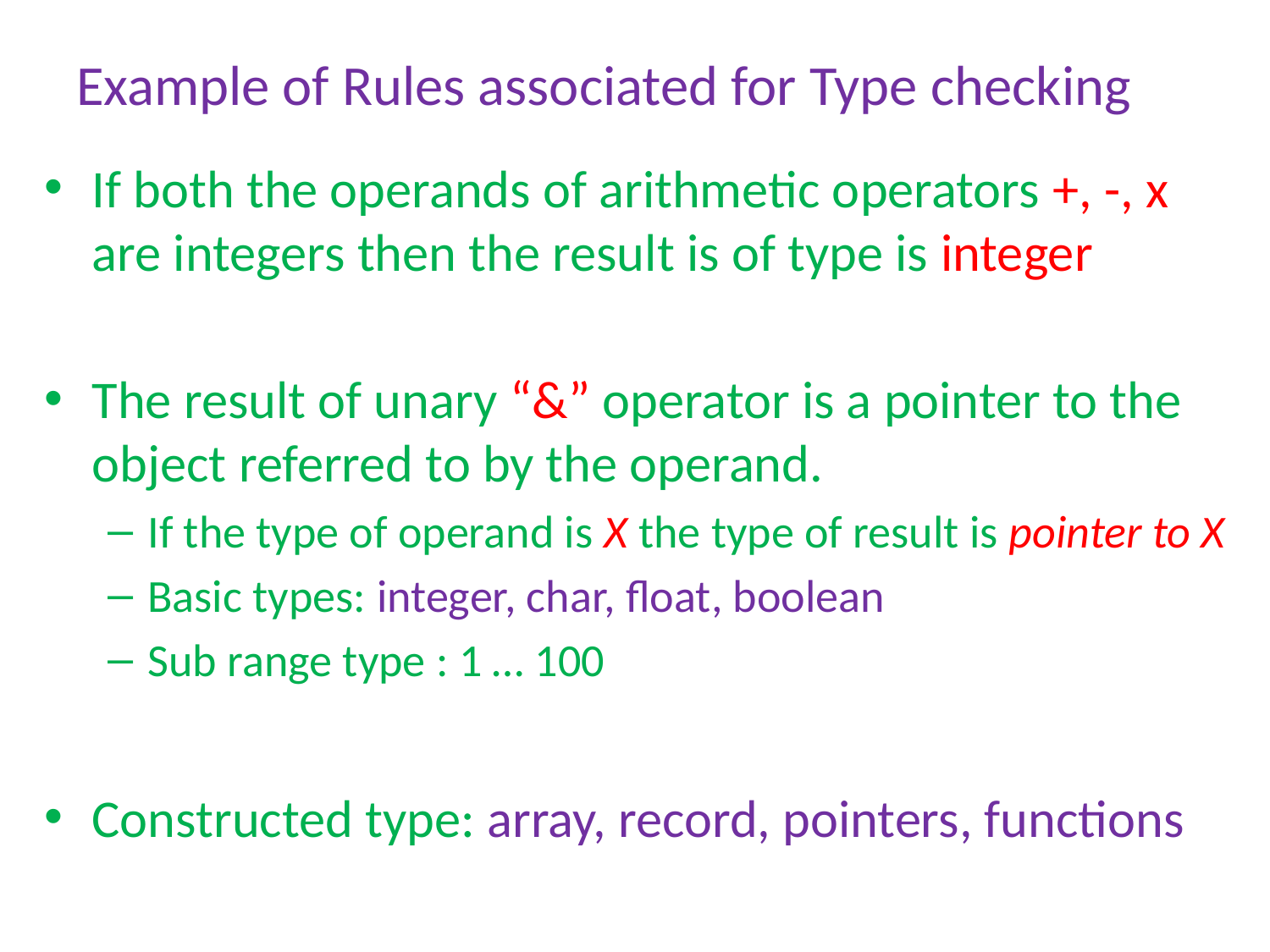

# Example of Rules associated for Type checking
If both the operands of arithmetic operators +, -, x are integers then the result is of type is integer

The result of unary “&” operator is a pointer to the object referred to by the operand.
If the type of operand is X the type of result is pointer to X
Basic types: integer, char, float, boolean
Sub range type : 1 … 100

Constructed type: array, record, pointers, functions